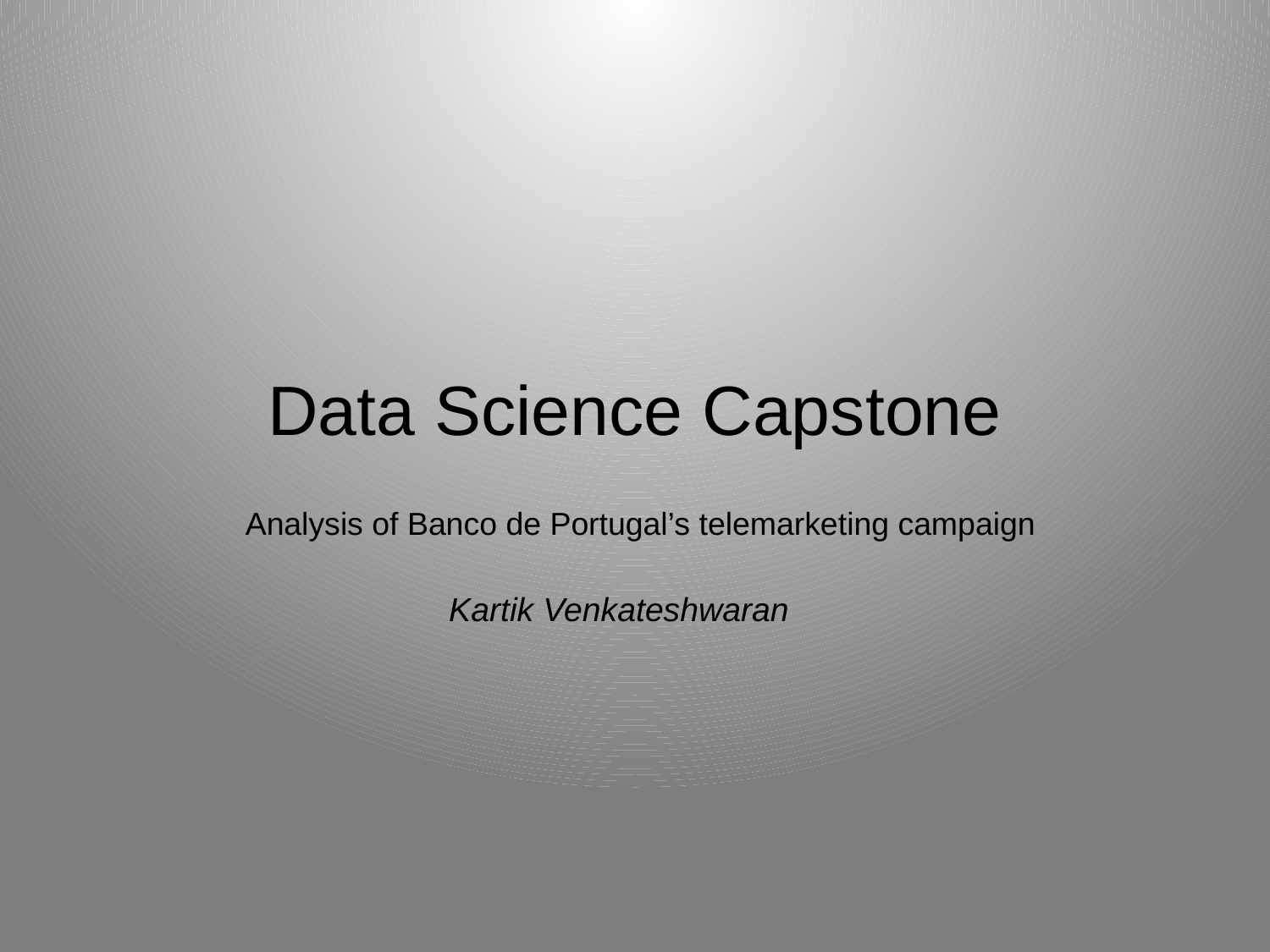

# Data Science Capstone
Analysis of Banco de Portugal’s telemarketing campaign
Kartik Venkateshwaran